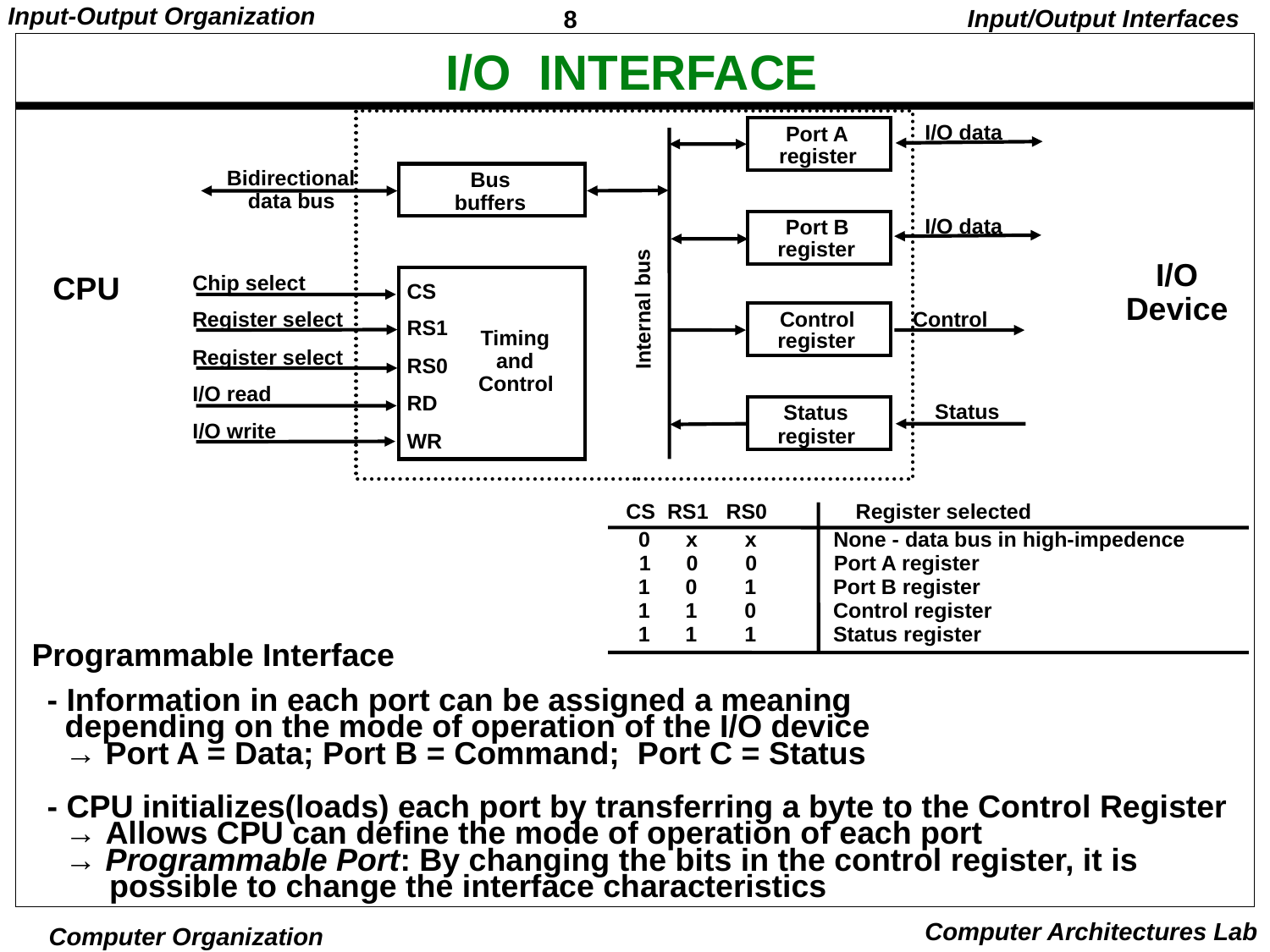

Input/Output Interfaces
# I/O  INTERFACE

I/O data

Port A

register

Bidirectional

Bus

data bus
buffers

I/O data
Port B

register

I/O
Device
CPU
Chip select

CS
Internal bus

Register select
Control

Control

RS1
Timing

register

Register select
and

RS0
Control

I/O read
RD
Status
Status

I/O write
register

WR

CS  RS1   RS0               Register selected

  0      x        x             None - data bus in high-impedence

  1      0        0             Port A register

  1      0        1             Port B register

  1      1        0             Control register

  1      1        1             Status register

Programmable Interface

- Information in each port can be assigned a meaning
  depending on the mode of operation of the I/O device
  → Port A = Data; Port B = Command;  Port C = Status

- CPU initializes(loads) each port by transferring a byte to the Control Register
  → Allows CPU can define the mode of operation of each port
  → Programmable Port: By changing the bits in the control register, it is
       possible to change the interface characteristics